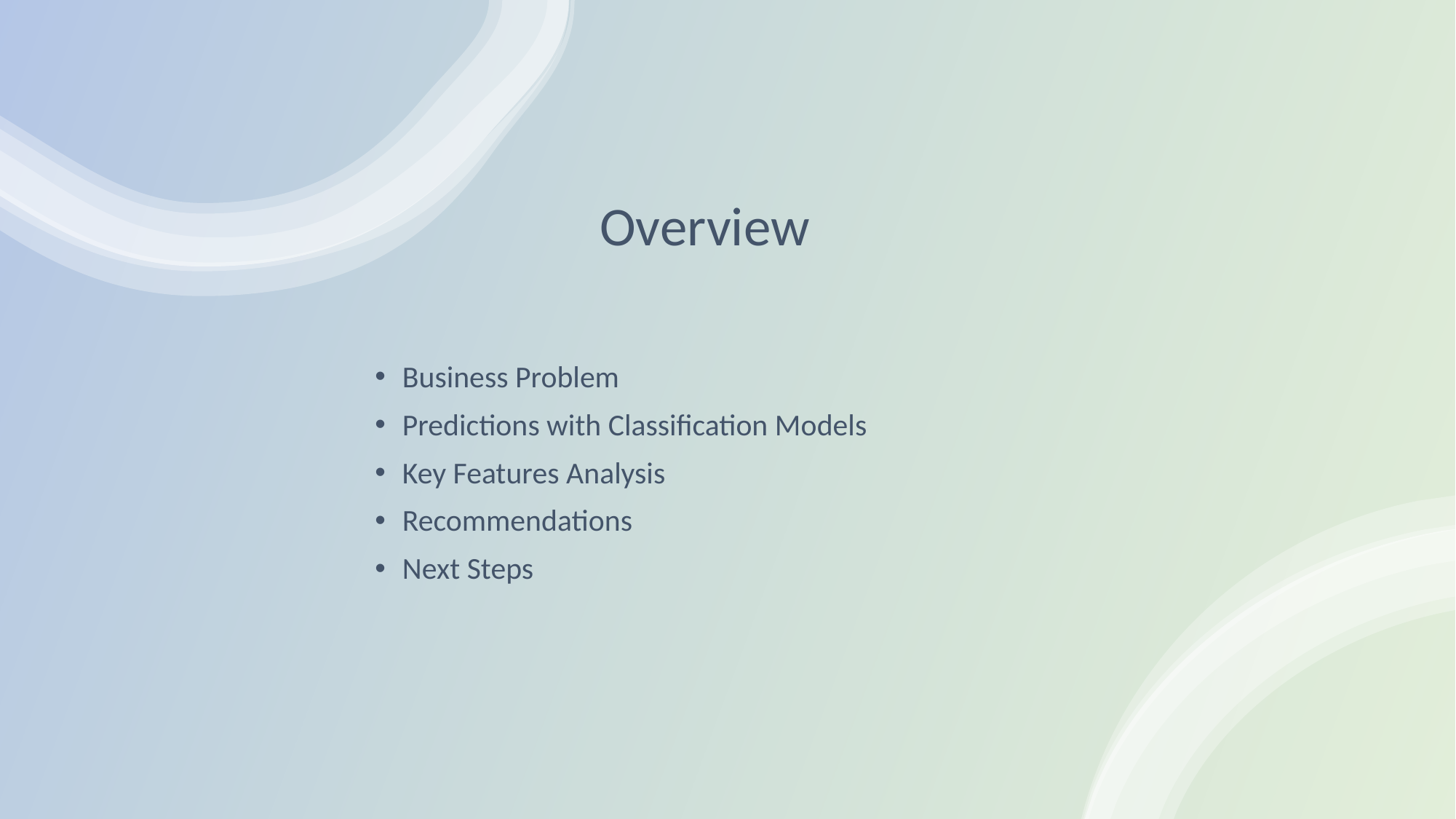

# Overview
Business Problem
Predictions with Classification Models
Key Features Analysis
Recommendations
Next Steps